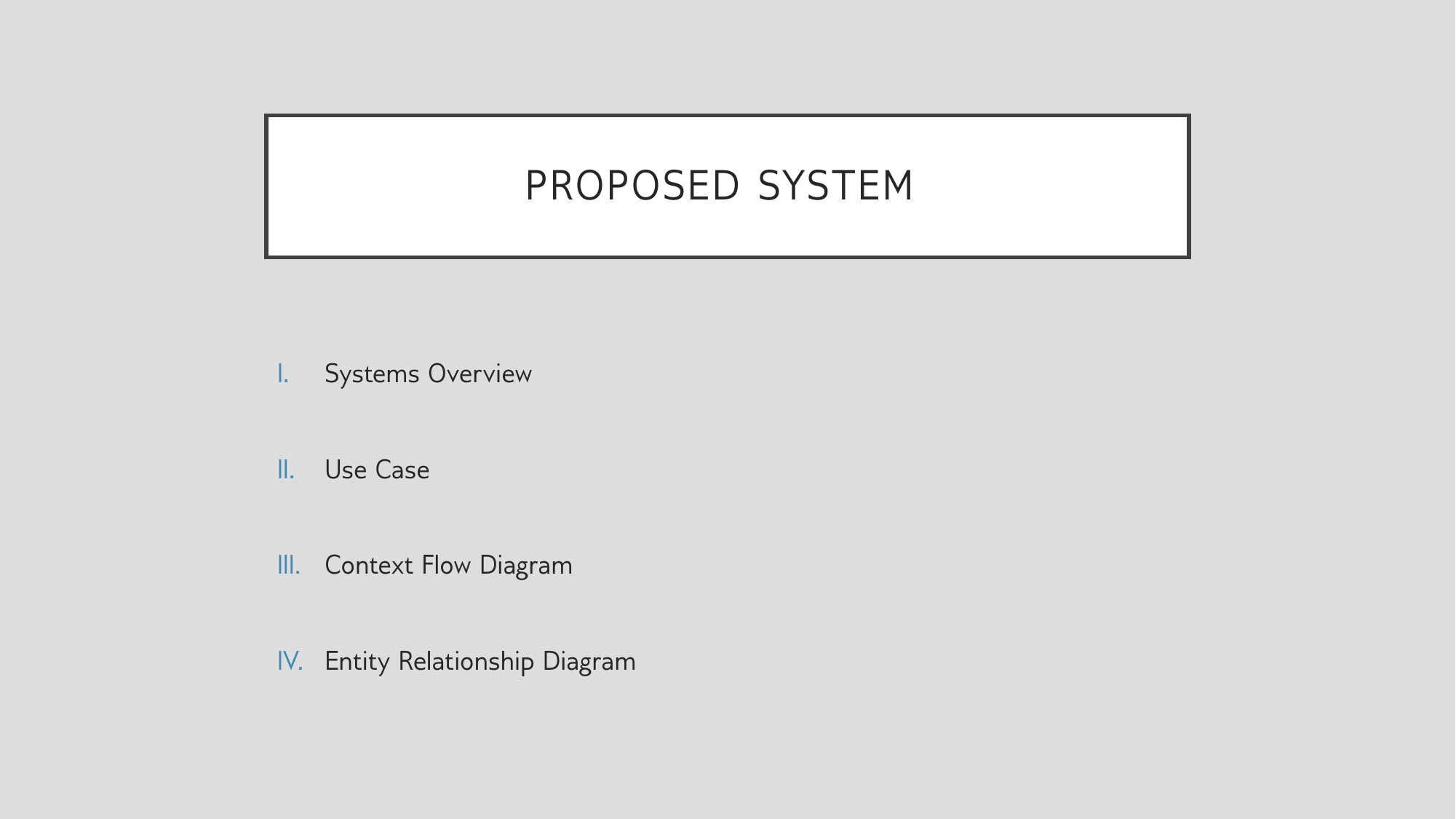

# Proposed system
Systems Overview

Use Case

Context Flow Diagram

Entity Relationship Diagram